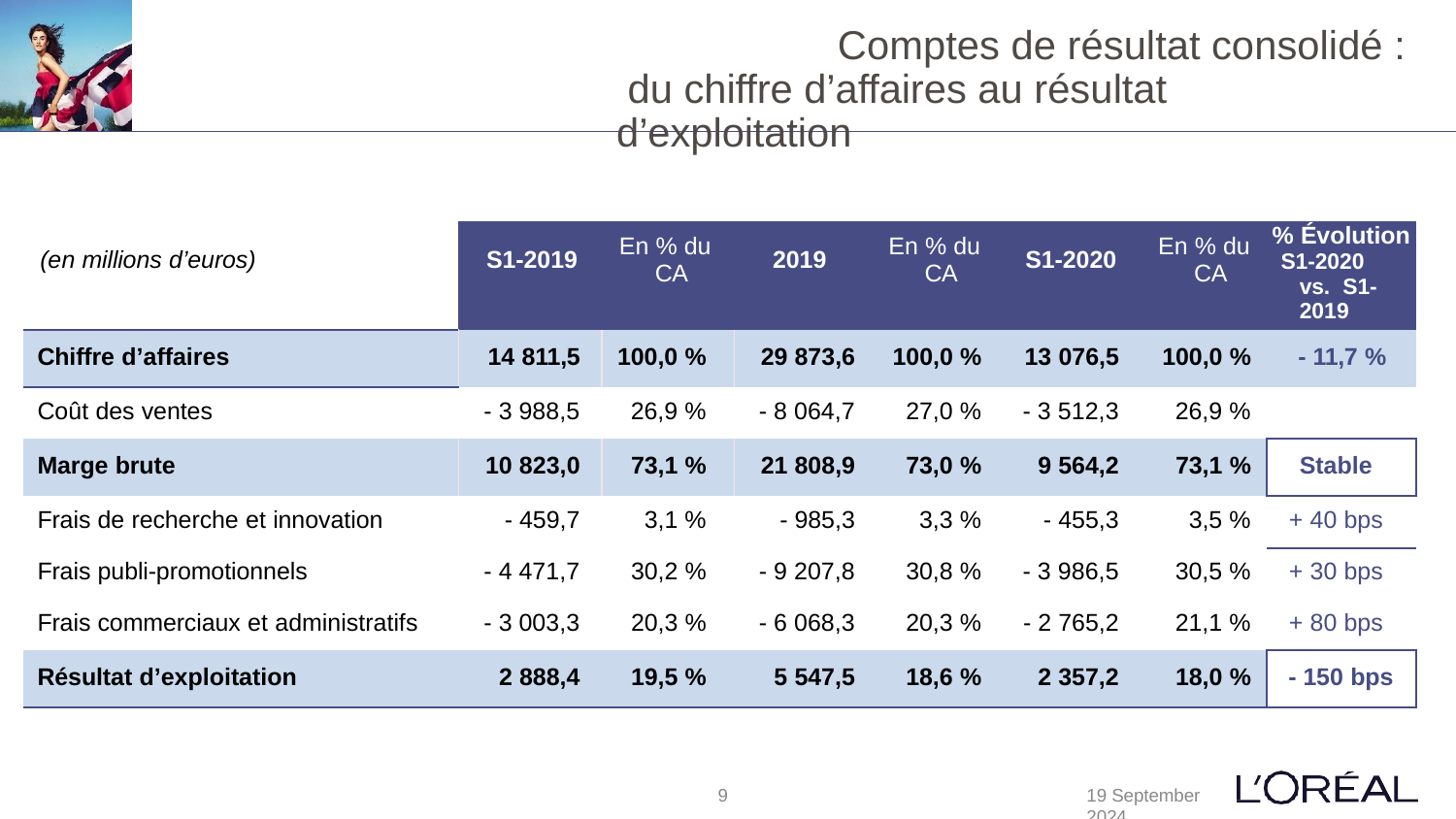

# Comptes de résultat consolidé :  du chiffre d’affaires au résultat d’exploitation
| (en millions d’euros) | S1-2019 | En % du CA | 2019 | En % du CA | S1-2020 | En % du CA | % Évolution S1-2020 vs. S1-2019 |
| --- | --- | --- | --- | --- | --- | --- | --- |
| Chiffre d’affaires | 14 811,5 | 100,0 % | 29 873,6 | 100,0 % | 13 076,5 | 100,0 % | - 11,7 % |
| Coût des ventes | - 3 988,5 | 26,9 % | - 8 064,7 | 27,0 % | - 3 512,3 | 26,9 % |  |
| Marge brute | 10 823,0 | 73,1 % | 21 808,9 | 73,0 % | 9 564,2 | 73,1 % | Stable |
| Frais de recherche et innovation | - 459,7 | 3,1 % | - 985,3 | 3,3 % | - 455,3 | 3,5 % | + 40 bps |
| Frais publi-promotionnels | - 4 471,7 | 30,2 % | - 9 207,8 | 30,8 % | - 3 986,5 | 30,5 % | + 30 bps |
| Frais commerciaux et administratifs | - 3 003,3 | 20,3 % | - 6 068,3 | 20,3 % | - 2 765,2 | 21,1 % | + 80 bps |
| Résultat d’exploitation | 2 888,4 | 19,5 % | 5 547,5 | 18,6 % | 2 357,2 | 18,0 % | - 150 bps |
9
19 September 2024